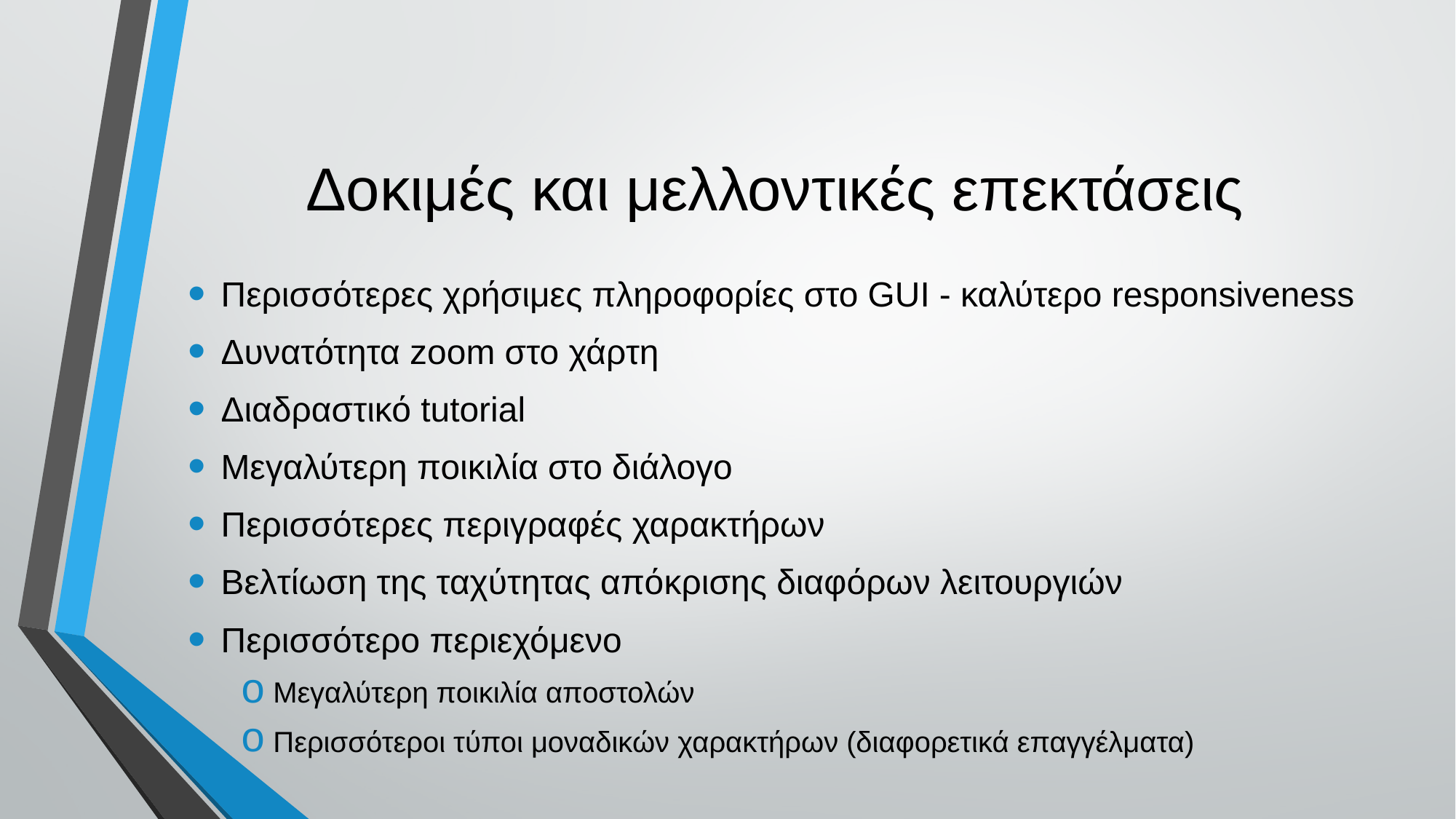

# Δοκιμές και μελλοντικές επεκτάσεις
Περισσότερες χρήσιμες πληροφορίες στο GUI - καλύτερο responsiveness
Δυνατότητα zoom στο χάρτη
Διαδραστικό tutorial
Μεγαλύτερη ποικιλία στο διάλογο
Περισσότερες περιγραφές χαρακτήρων
Βελτίωση της ταχύτητας απόκρισης διαφόρων λειτουργιών
Περισσότερο περιεχόμενο
Μεγαλύτερη ποικιλία αποστολών
Περισσότεροι τύποι μοναδικών χαρακτήρων (διαφορετικά επαγγέλματα)